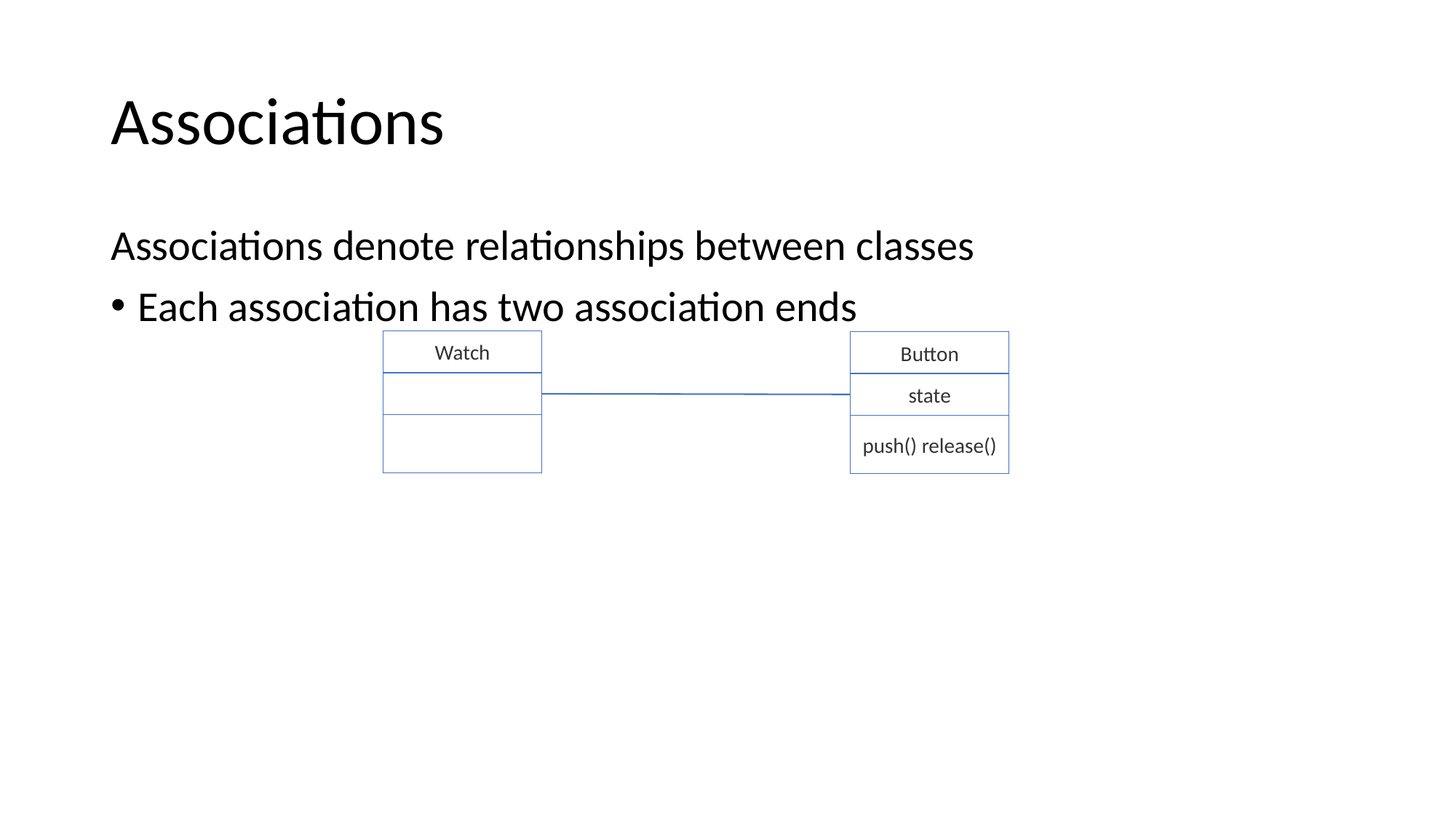

# Associations
Associations denote relationships between classes
Each association has two association ends
Watch
Button

state

push() release()